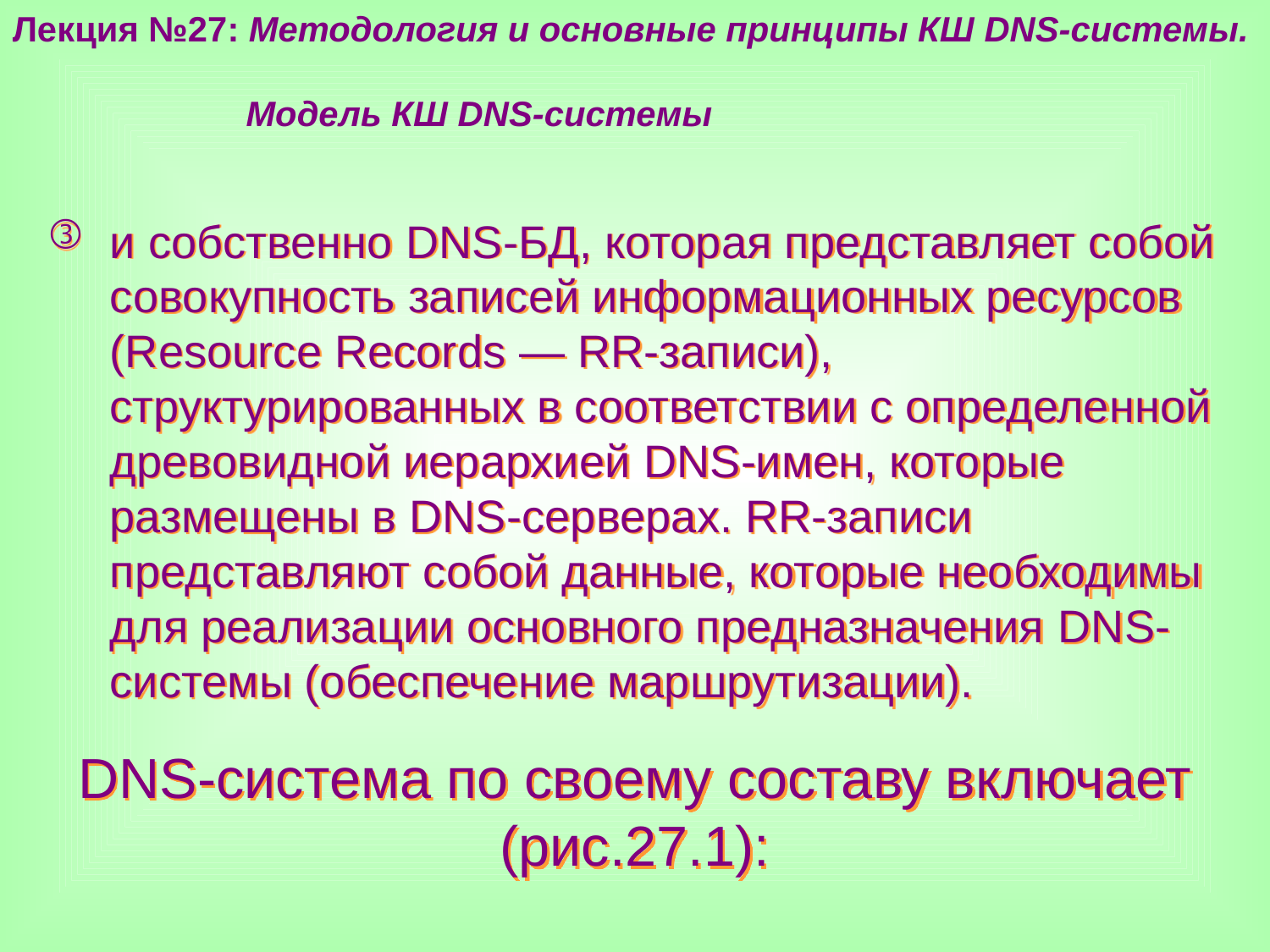

Лекция №27: Методология и основные принципы КШ DNS-системы.
                        Модель КШ DNS-системы
и собственно DNS-БД, которая представляет собой совокупность записей информационных ресурсов (Resource Records — RR-записи), структурированных в соответствии с определенной древовидной иерархией DNS-имен, которые размещены в DNS-серверах. RR-записи представляют собой данные, которые необходимы для реализации основного предназначения DNS-системы (обеспечение маршрутизации).
DNS-система по своему составу включает (рис.27.1):